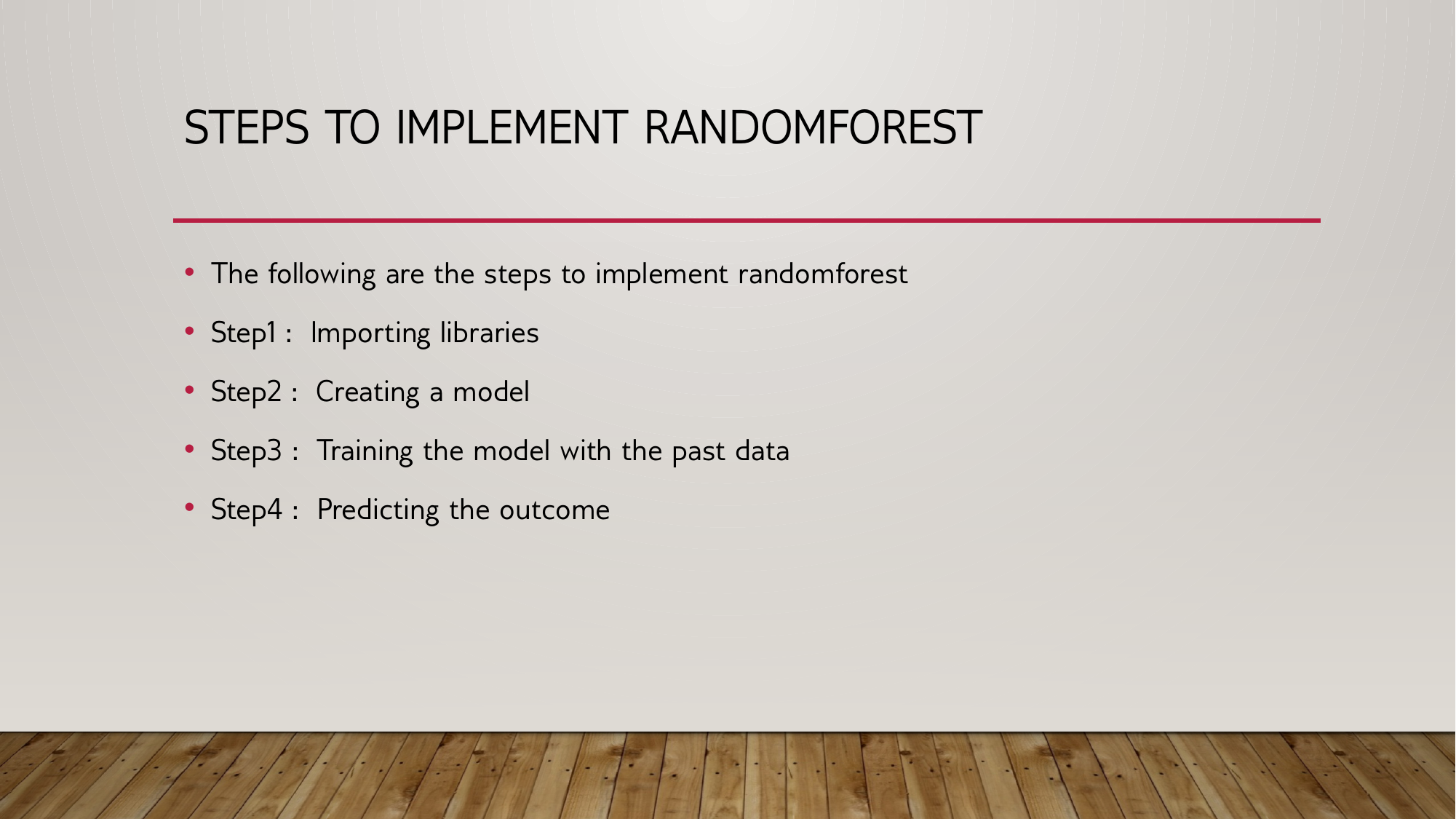

# STEPS TO IMPLEMENT RANDOMFOREST
The following are the steps to implement randomforest
Step1 :  Importing libraries
Step2 :  Creating a model
Step3 :  Training the model with the past data
Step4 :  Predicting the outcome